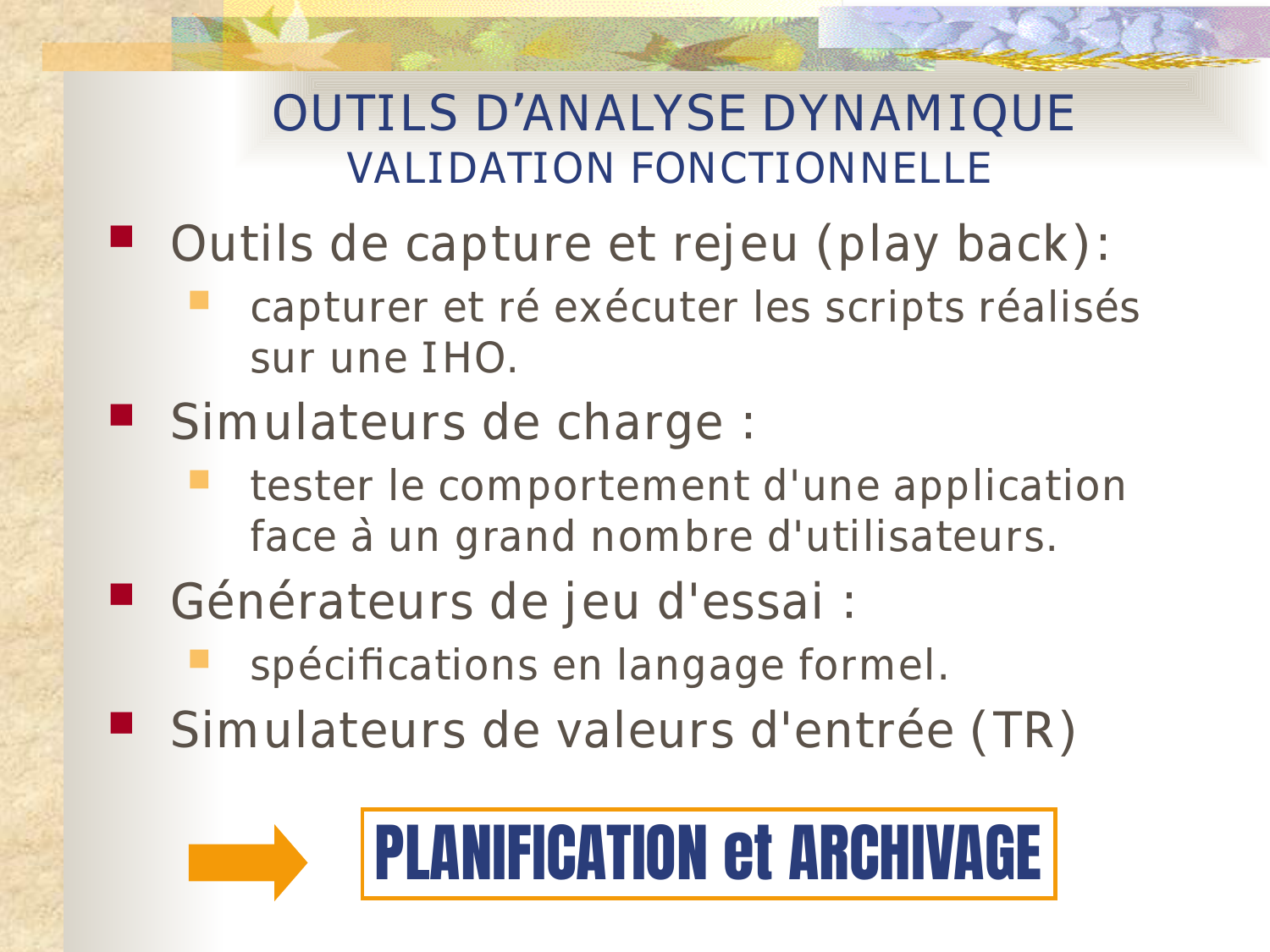

OUTILS D’ANALYSE DYNAMIQUE
VALIDATION FONCTIONNELLE
Outils de capture et rejeu (play back):
capturer et ré exécuter les scripts réalisés sur une IHO.
Simulateurs de charge :
tester le comportement d'une application face à un grand nombre d'utilisateurs.
Générateurs de jeu d'essai :
spécifications en langage formel.
Simulateurs de valeurs d'entrée (TR)
PLANIFICATION et ARCHIVAGE